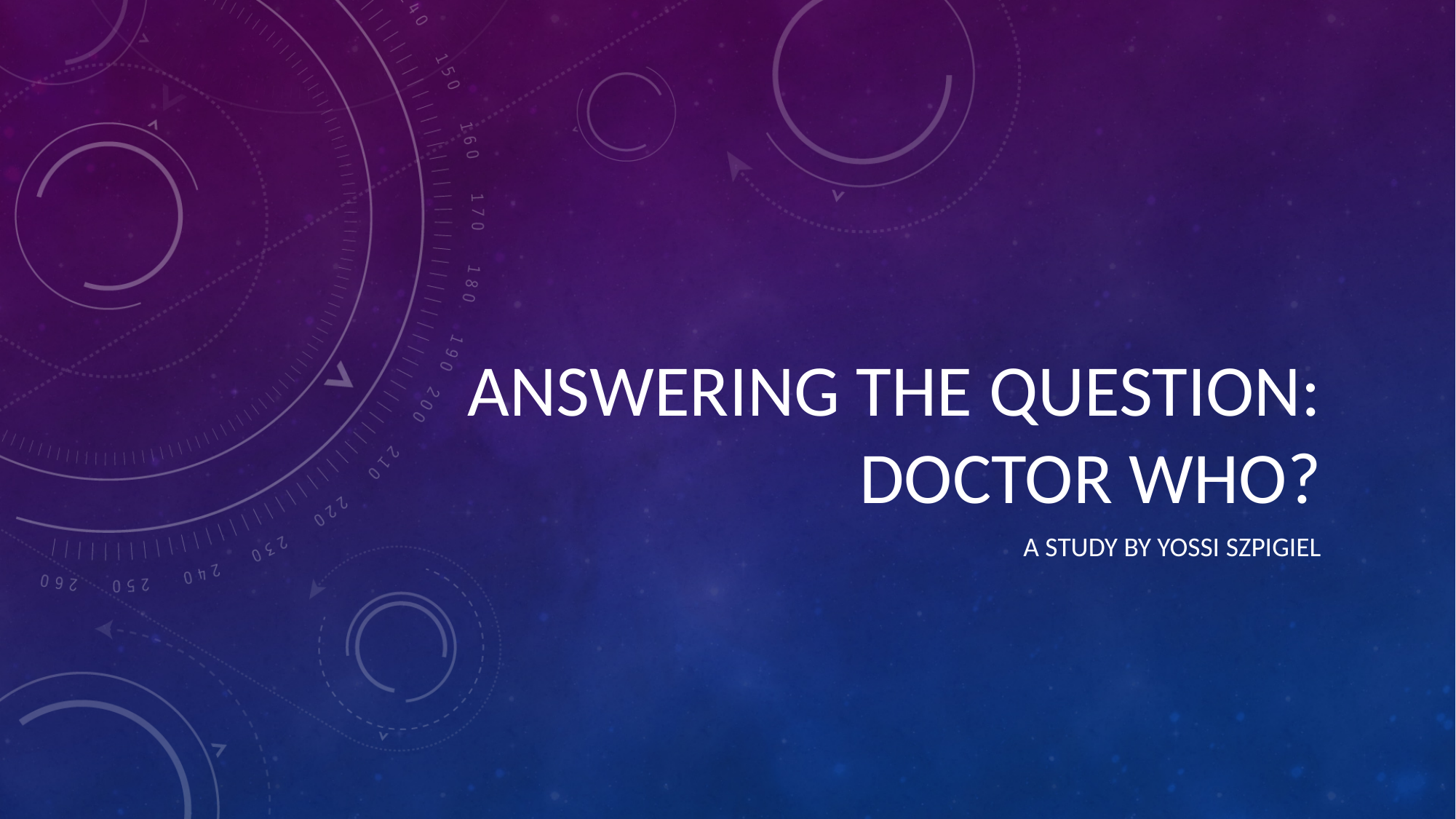

# Answering the Question: Doctor Who?
A study by Yossi Szpigiel